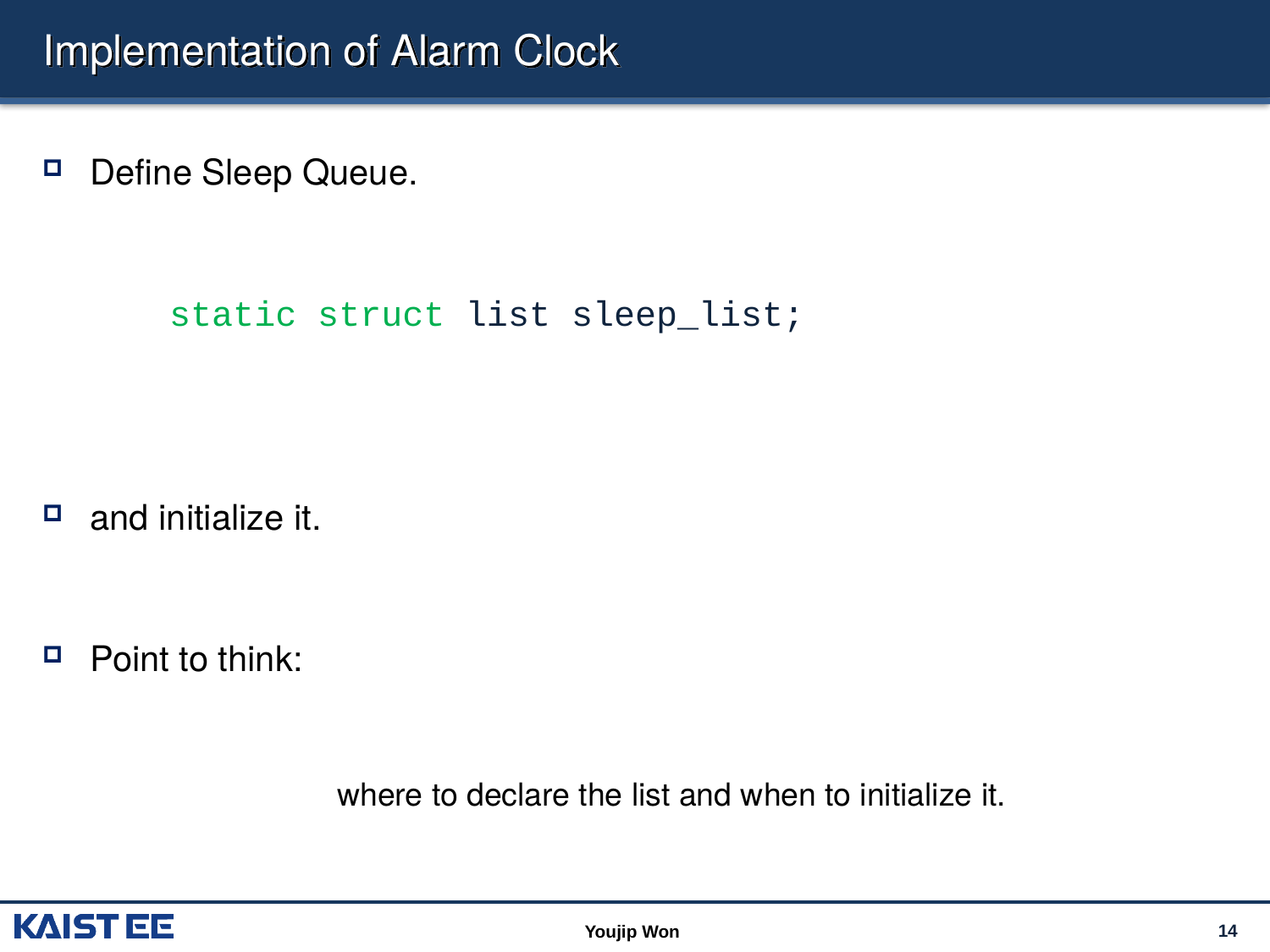

# Implementation of Alarm Clock
Define Sleep Queue.

	static struct list sleep_list;

and initialize it.

Point to think:

where to declare the list and when to initialize it.
Youjip Won
14